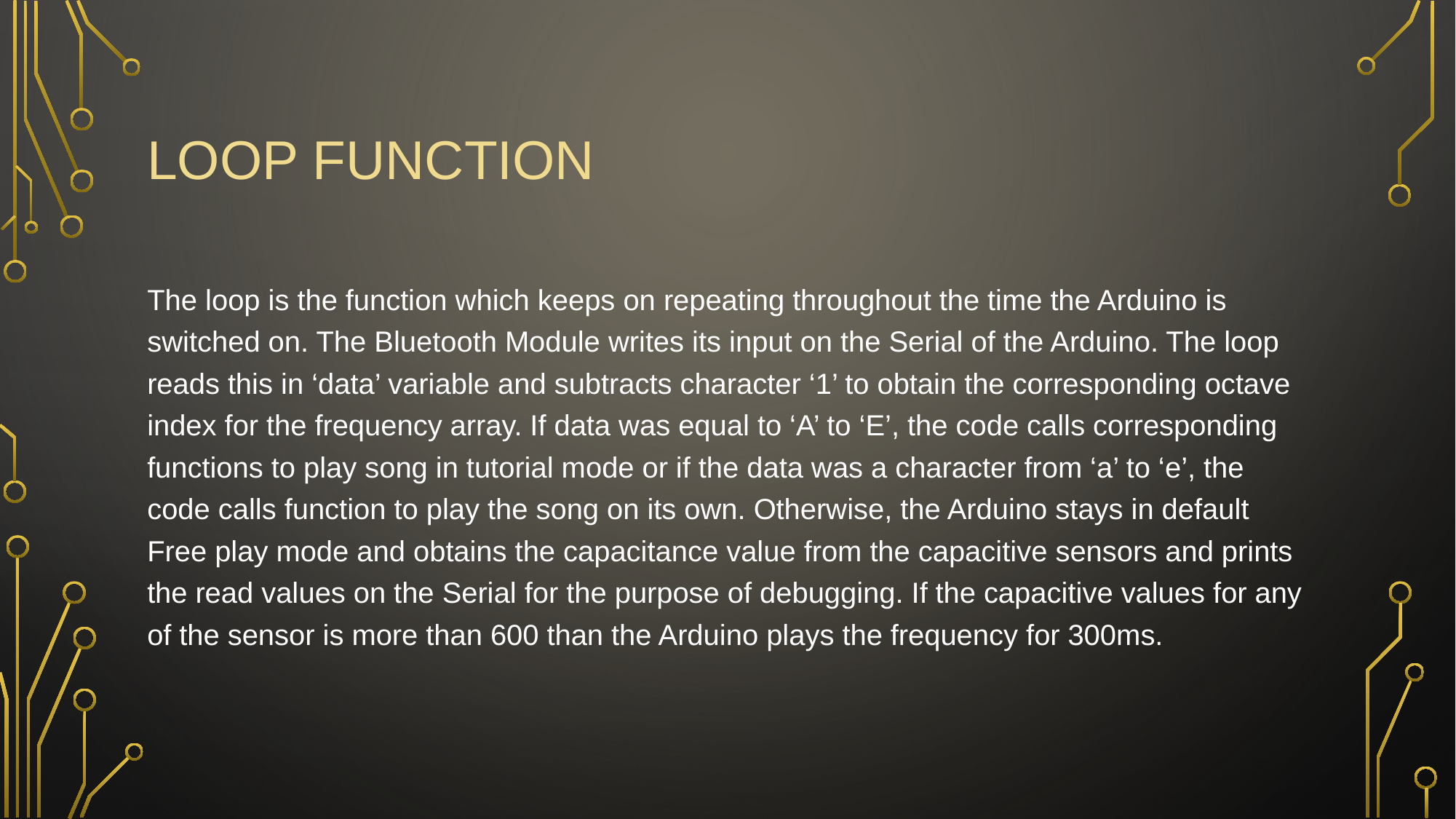

# Loop Function
The loop is the function which keeps on repeating throughout the time the Arduino is switched on. The Bluetooth Module writes its input on the Serial of the Arduino. The loop reads this in ‘data’ variable and subtracts character ‘1’ to obtain the corresponding octave index for the frequency array. If data was equal to ‘A’ to ‘E’, the code calls corresponding functions to play song in tutorial mode or if the data was a character from ‘a’ to ‘e’, the code calls function to play the song on its own. Otherwise, the Arduino stays in default Free play mode and obtains the capacitance value from the capacitive sensors and prints the read values on the Serial for the purpose of debugging. If the capacitive values for any of the sensor is more than 600 than the Arduino plays the frequency for 300ms.